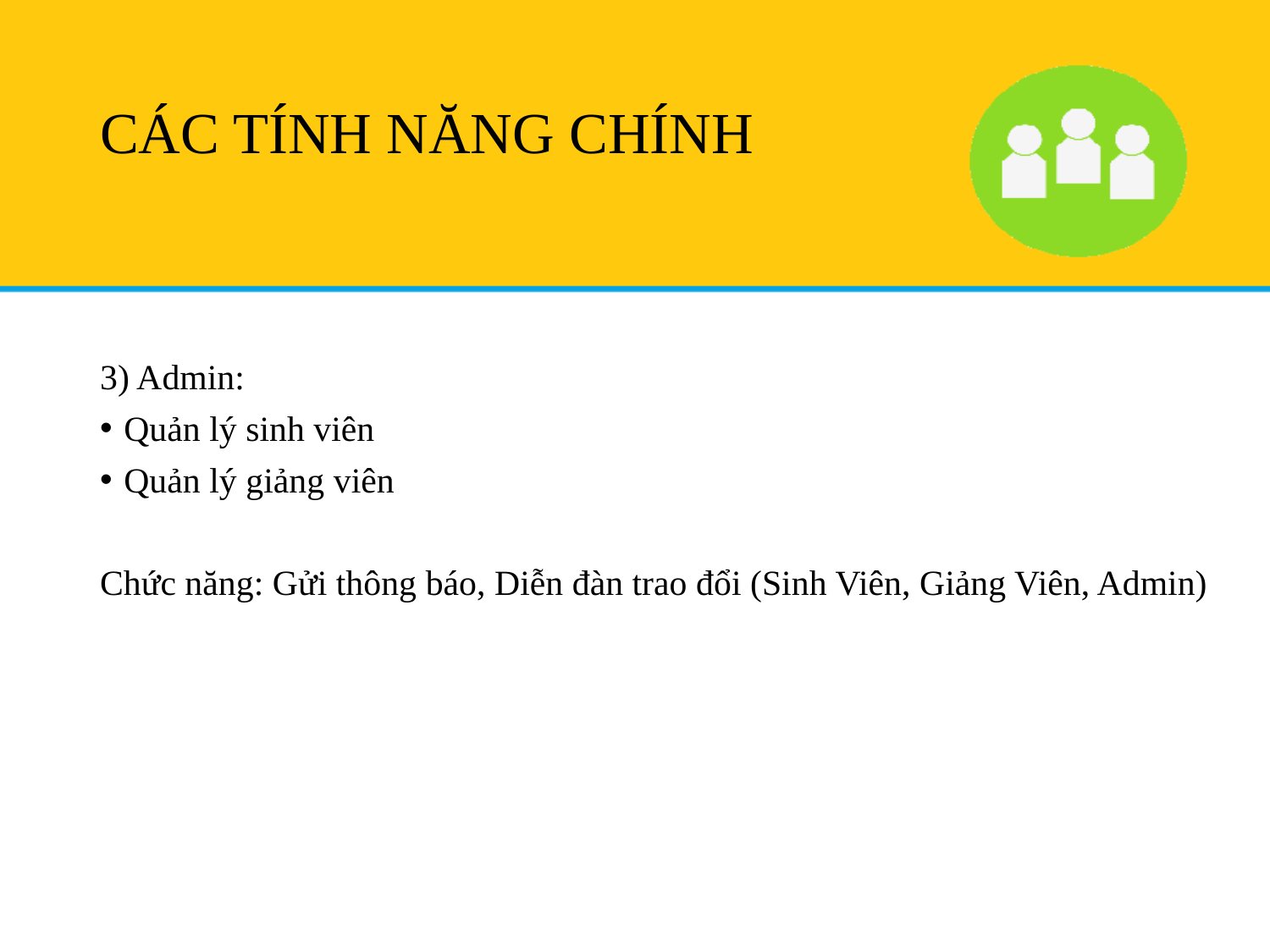

# CÁC TÍNH NĂNG CHÍNH
3) Admin:
Quản lý sinh viên
Quản lý giảng viên

Chức năng: Gửi thông báo, Diễn đàn trao đổi (Sinh Viên, Giảng Viên, Admin)